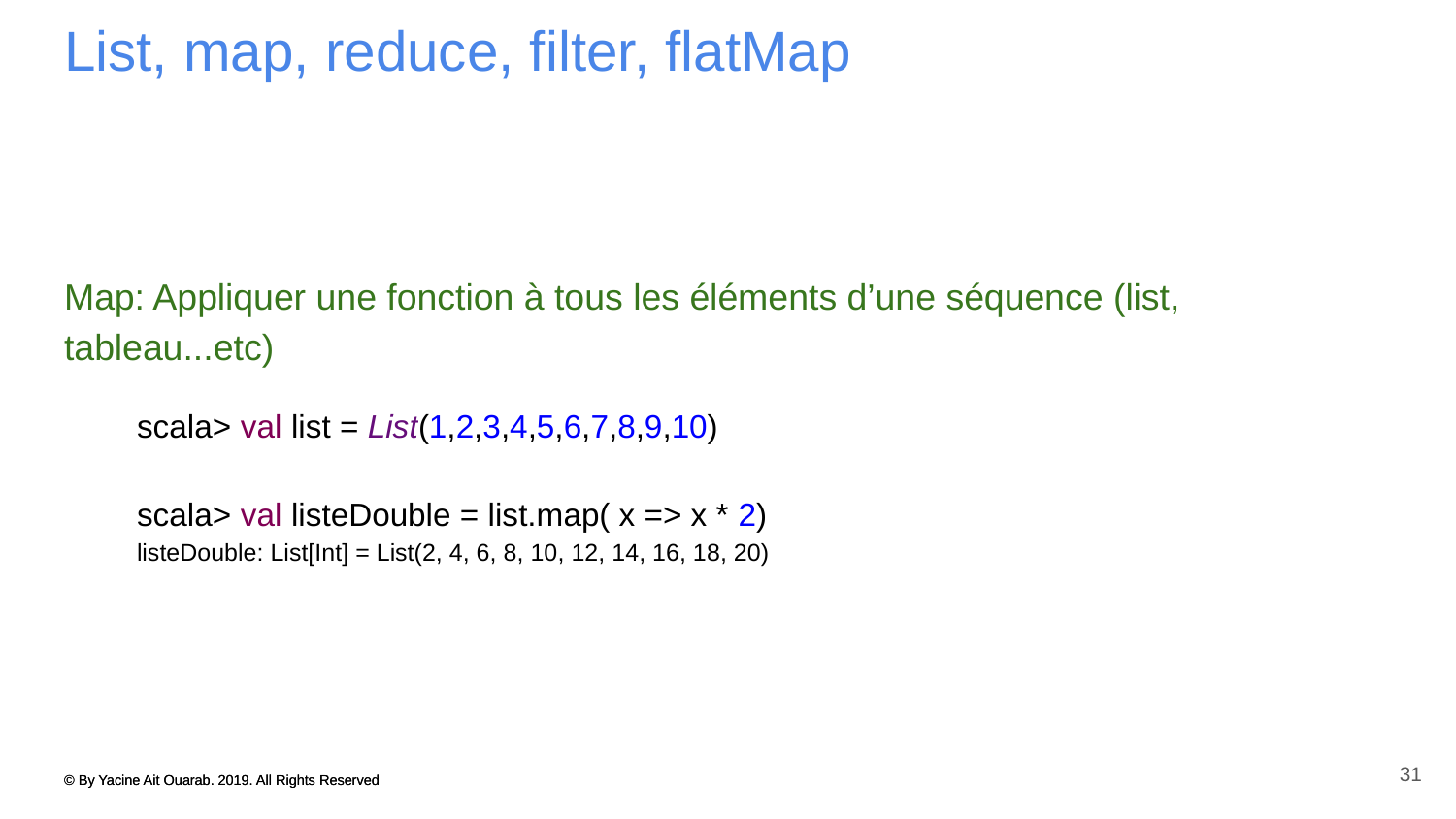

# List, map, reduce, filter, flatMap

Map: Appliquer une fonction à tous les éléments d’une séquence (list, tableau...etc)
scala> val list = List(1,2,3,4,5,6,7,8,9,10)

scala> val listeDouble = list.map( x => x * 2)
listeDouble: List[Int] = List(2, 4, 6, 8, 10, 12, 14, 16, 18, 20)
31